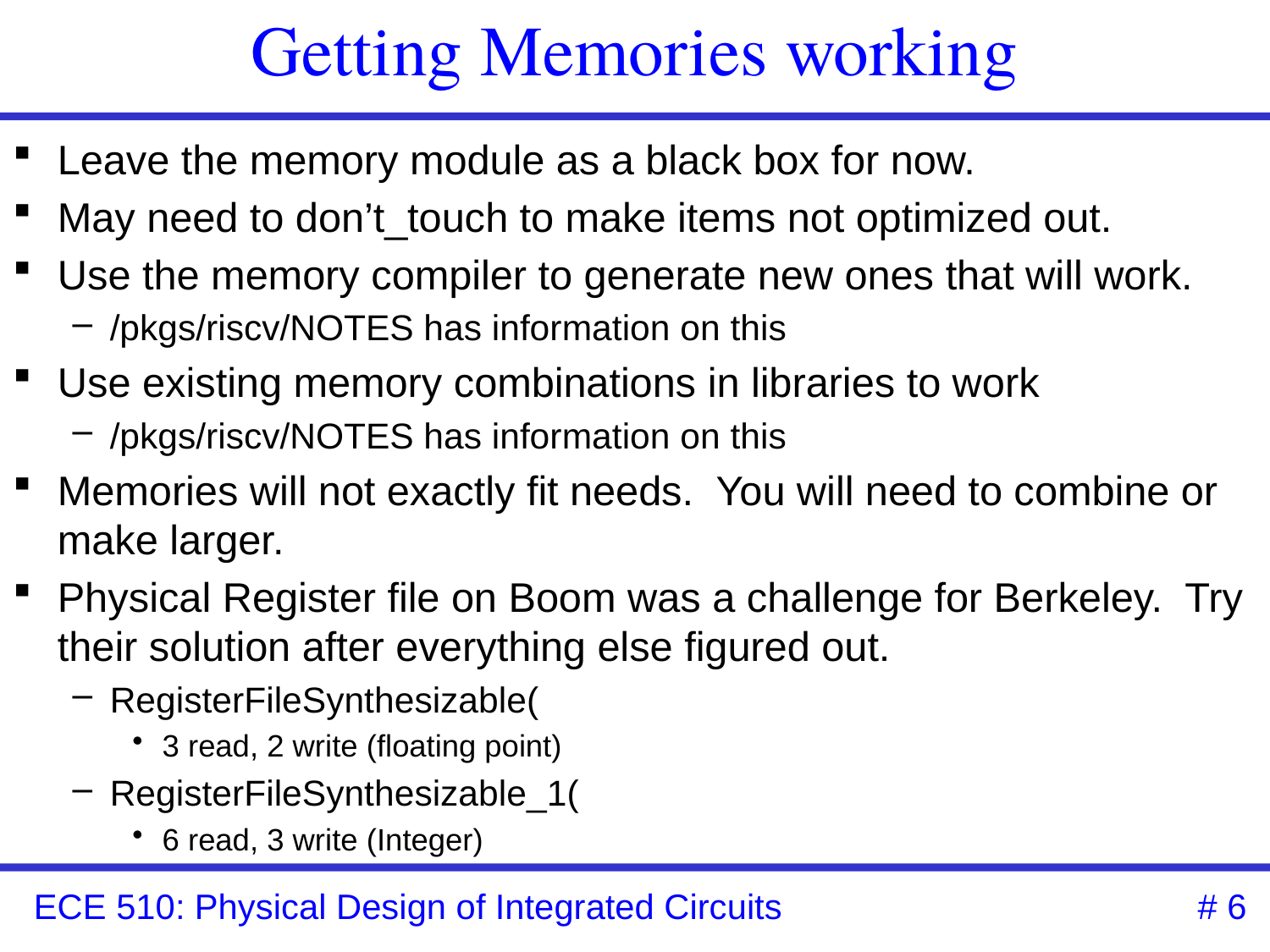

# Getting Memories working
Leave the memory module as a black box for now.
May need to don’t_touch to make items not optimized out.
Use the memory compiler to generate new ones that will work.
/pkgs/riscv/NOTES has information on this
Use existing memory combinations in libraries to work
/pkgs/riscv/NOTES has information on this
Memories will not exactly fit needs.  You will need to combine or make larger.
Physical Register file on Boom was a challenge for Berkeley.  Try their solution after everything else figured out.
RegisterFileSynthesizable(
3 read, 2 write (floating point)
RegisterFileSynthesizable_1(
6 read, 3 write (Integer)

 # 6